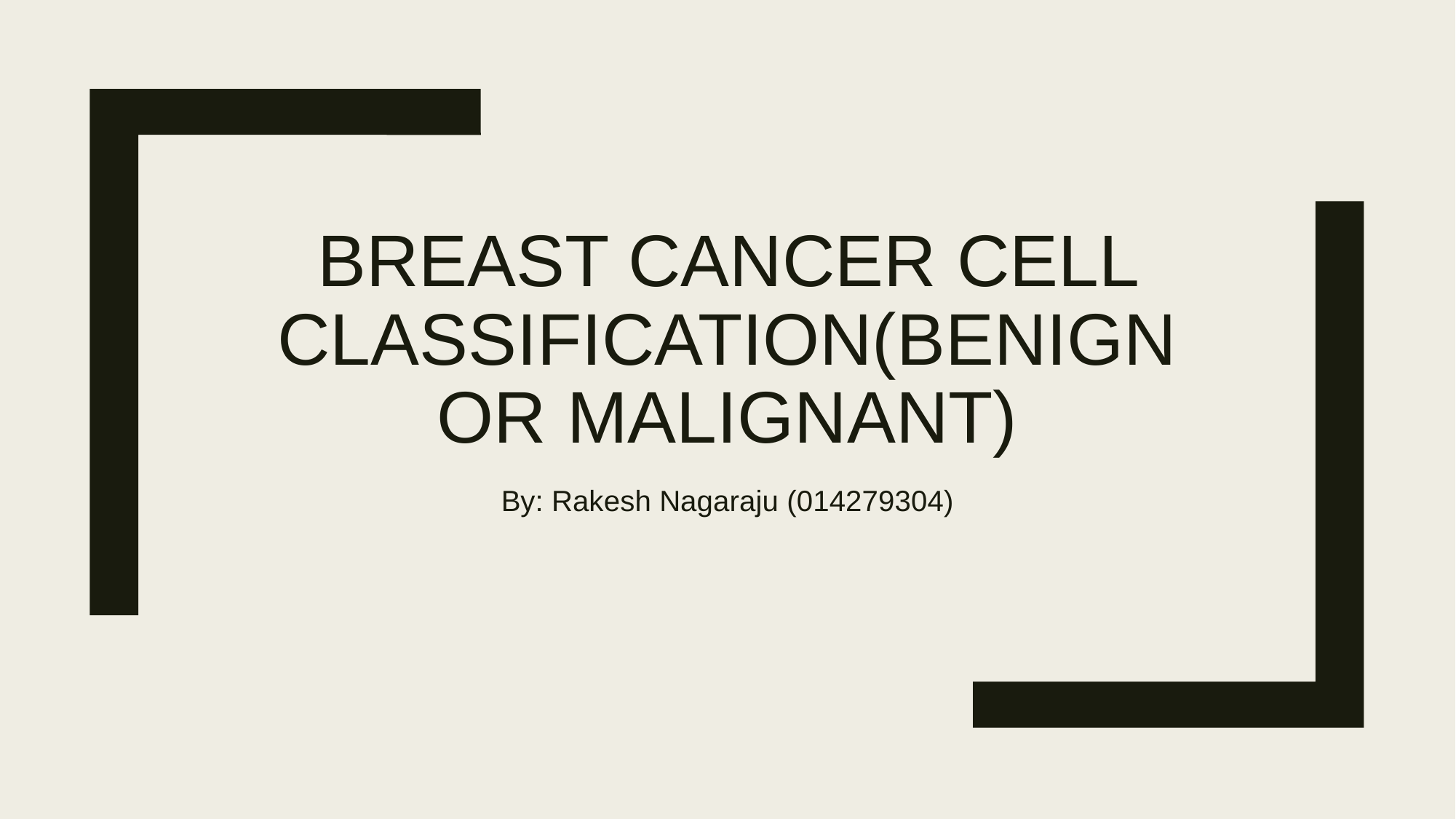

# Breast Cancer cell classification(Benign or Malignant)
By: Rakesh Nagaraju (014279304)